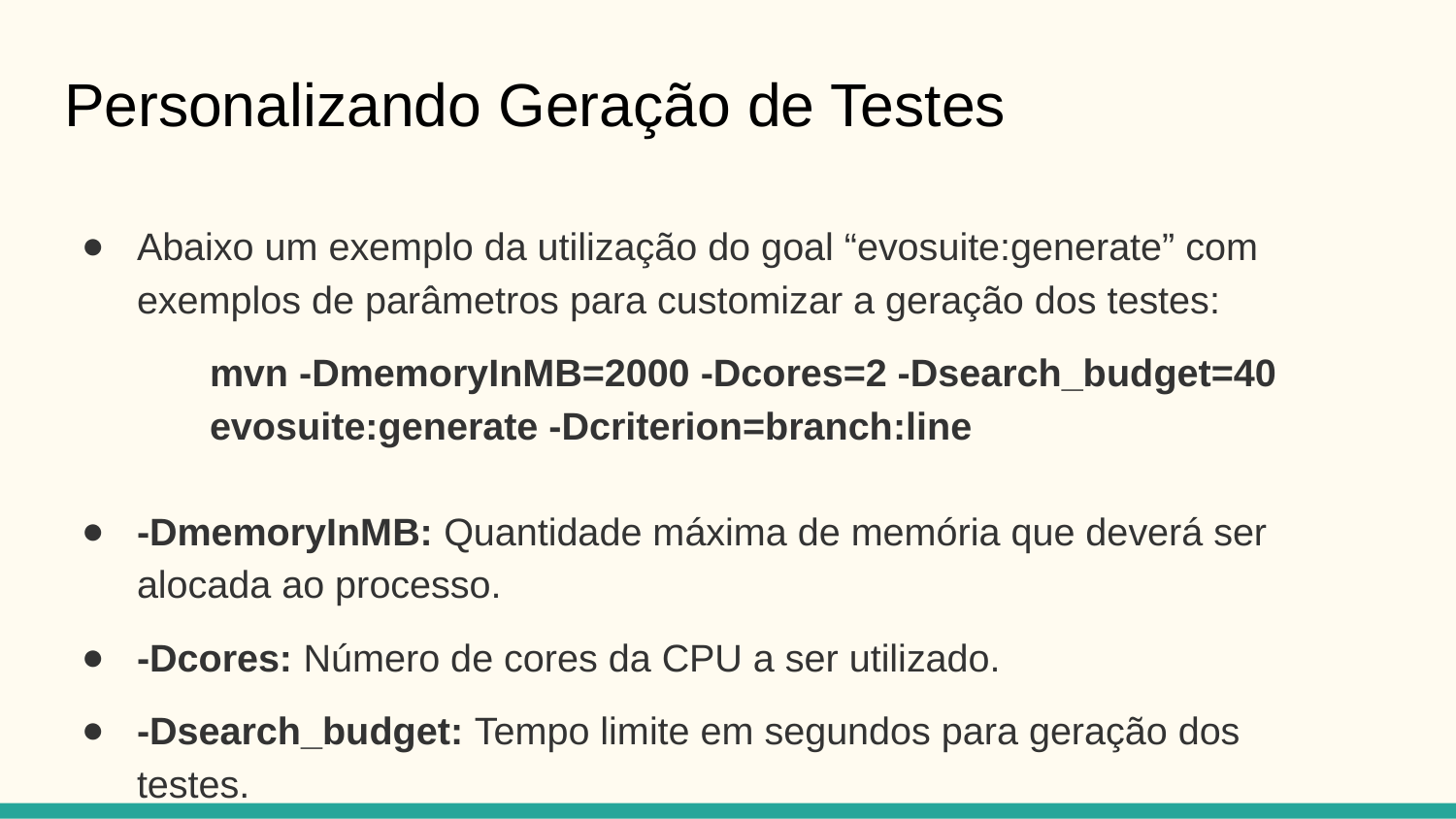

# Personalizando Geração de Testes

Abaixo um exemplo da utilização do goal “evosuite:generate” com exemplos de parâmetros para customizar a geração dos testes:
mvn -DmemoryInMB=2000 -Dcores=2 -Dsearch_budget=40  evosuite:generate -Dcriterion=branch:line

-DmemoryInMB: Quantidade máxima de memória que deverá ser alocada ao processo.
-Dcores: Número de cores da CPU a ser utilizado.
-Dsearch_budget: Tempo limite em segundos para geração dos testes.